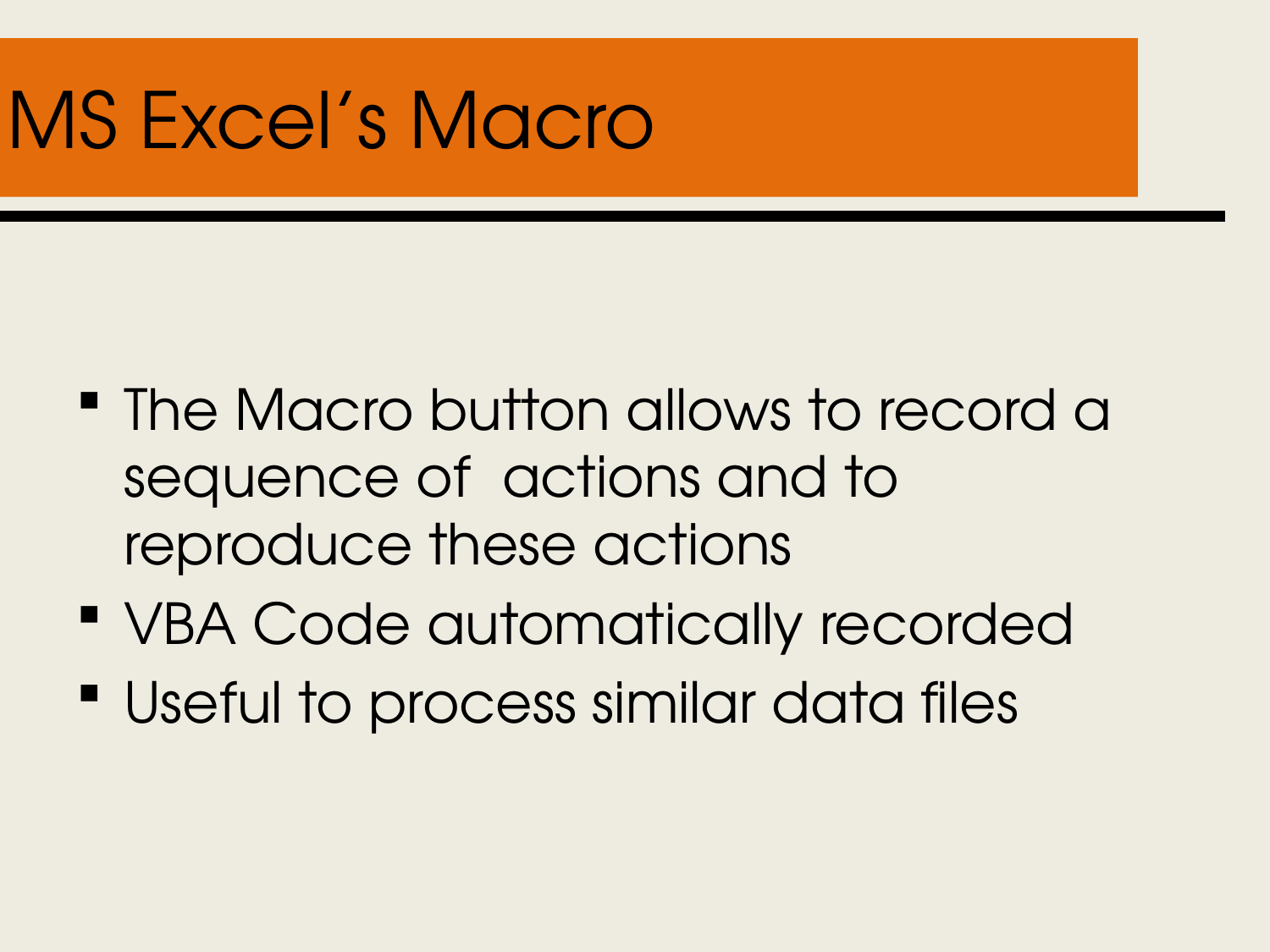

# MS Excel’s Macro
The Macro button allows to record a sequence of  actions and to reproduce these actions
VBA Code automatically recorded
Useful to process similar data files